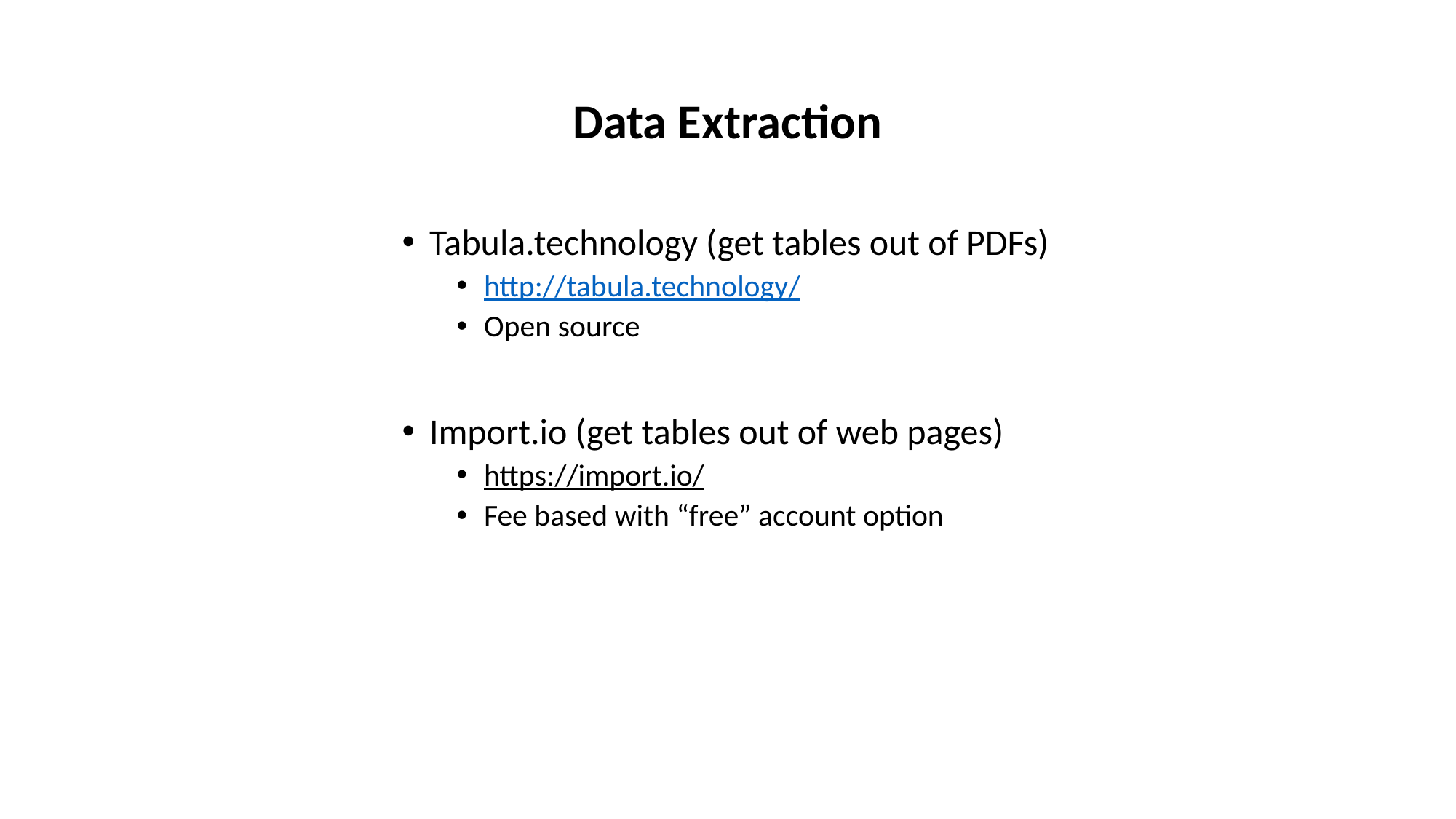

# Data Extraction
Tabula.technology (get tables out of PDFs)
http://tabula.technology/
Open source

Import.io (get tables out of web pages)
https://import.io/
Fee based with “free” account option